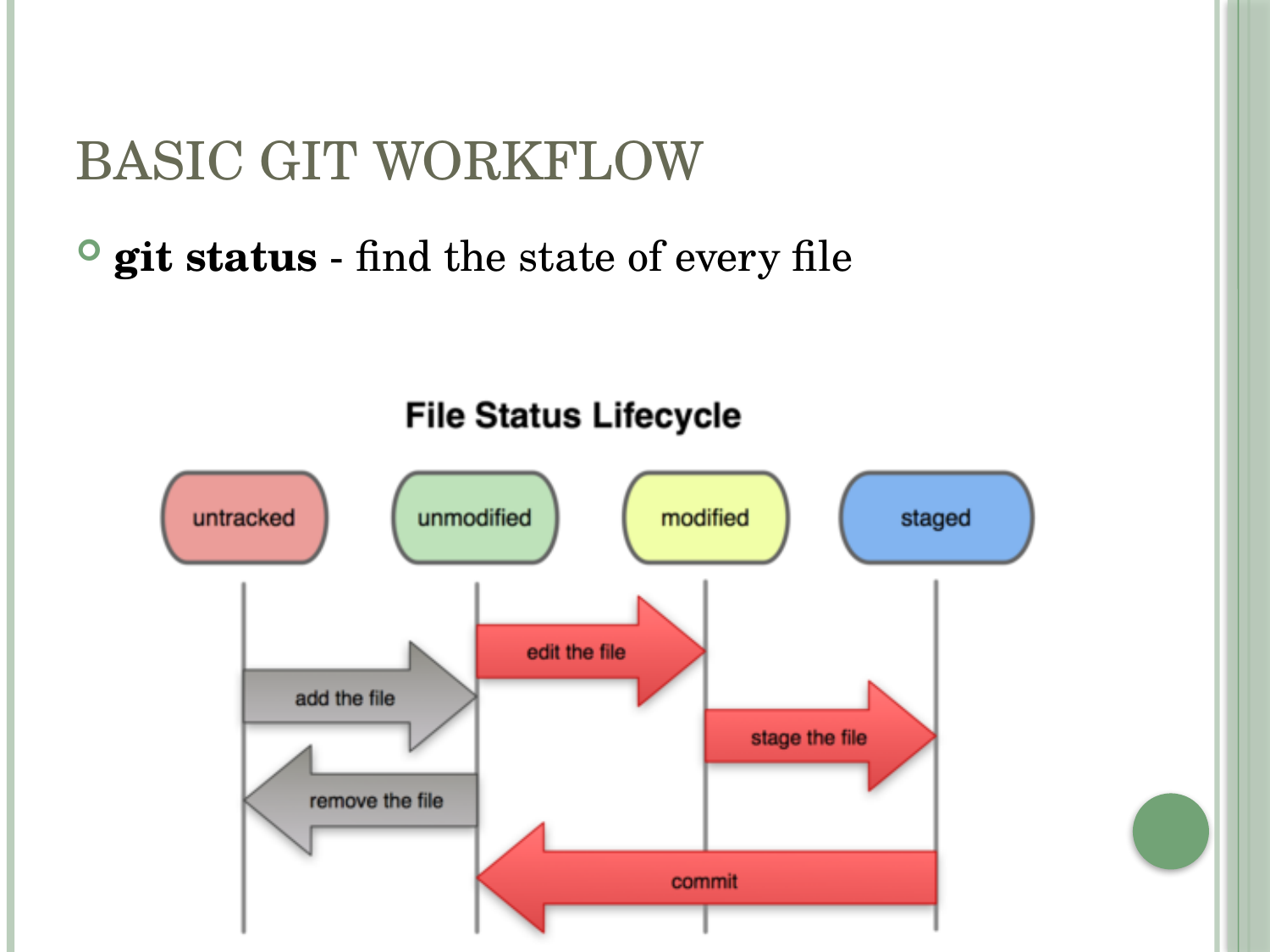

# Basic git workflow
git status - find the state of every file